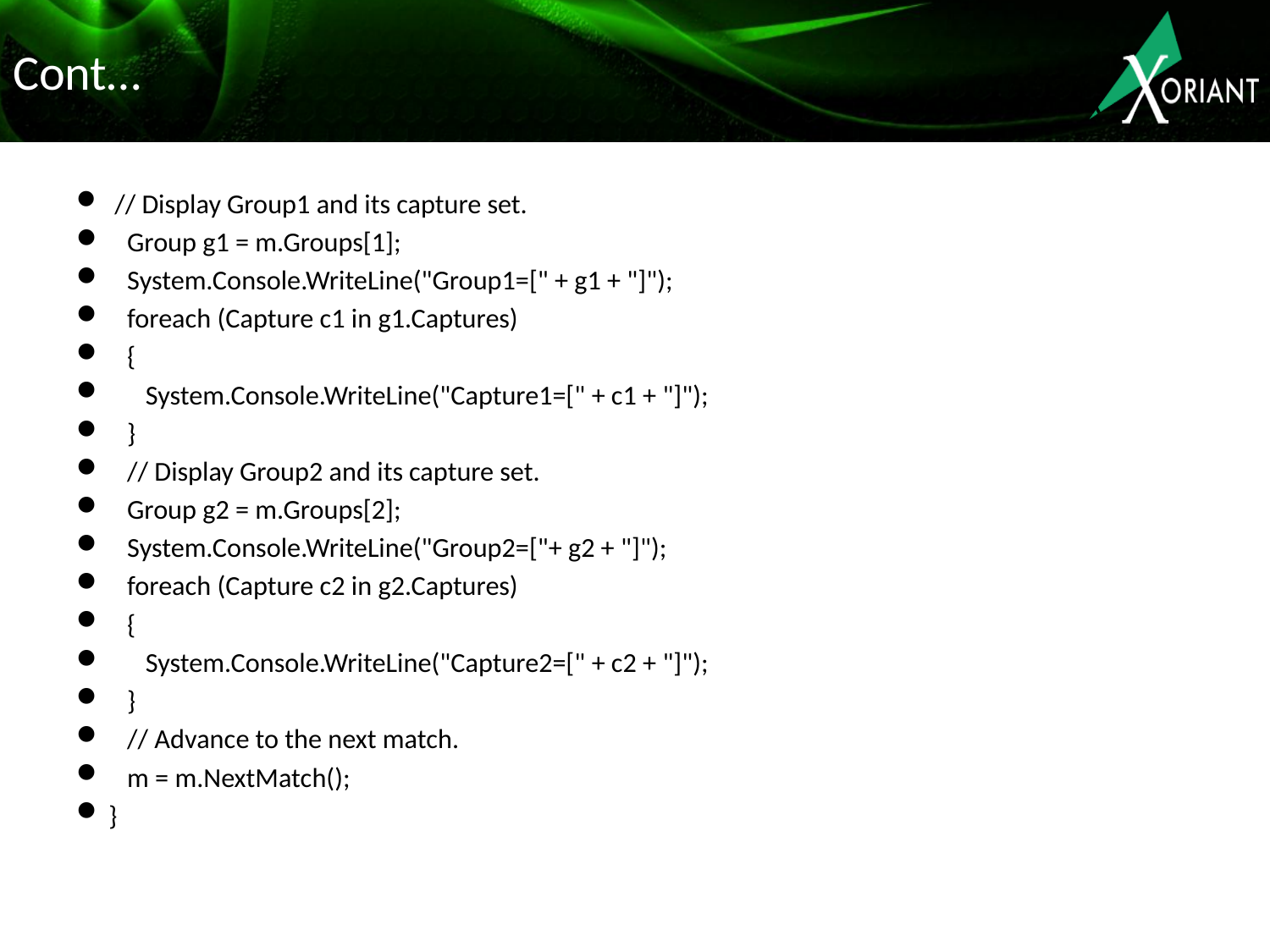

# Cont…
 // Display Group1 and its capture set.
   Group g1 = m.Groups[1];
   System.Console.WriteLine("Group1=[" + g1 + "]");
   foreach (Capture c1 in g1.Captures)
   {
      System.Console.WriteLine("Capture1=[" + c1 + "]");
   }
   // Display Group2 and its capture set.
   Group g2 = m.Groups[2];
   System.Console.WriteLine("Group2=["+ g2 + "]");
   foreach (Capture c2 in g2.Captures)
   {
      System.Console.WriteLine("Capture2=[" + c2 + "]");
   }
   // Advance to the next match.
   m = m.NextMatch();
}